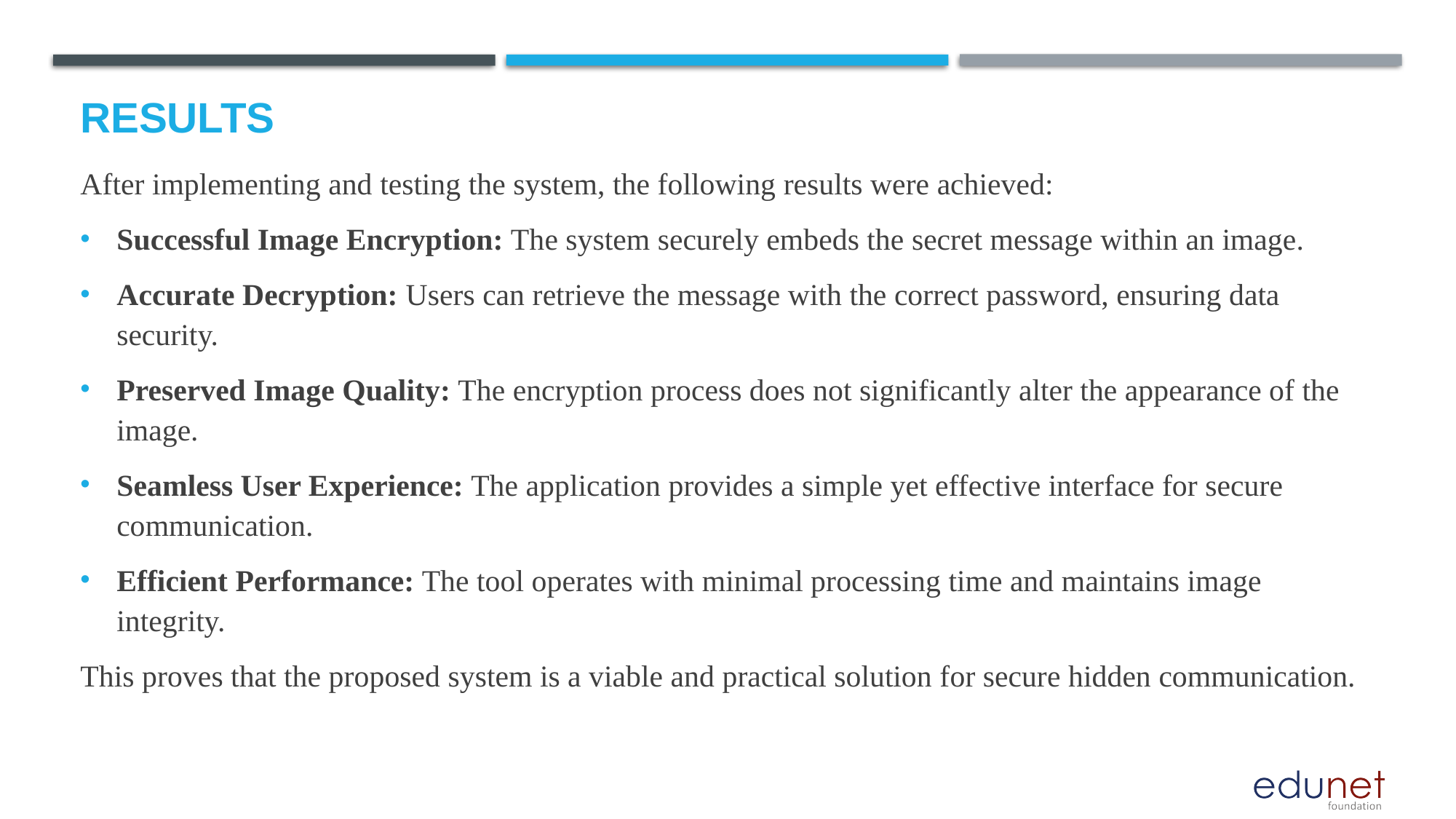

# Results
After implementing and testing the system, the following results were achieved:
Successful Image Encryption: The system securely embeds the secret message within an image.
Accurate Decryption: Users can retrieve the message with the correct password, ensuring data security.
Preserved Image Quality: The encryption process does not significantly alter the appearance of the image.
Seamless User Experience: The application provides a simple yet effective interface for secure communication.
Efficient Performance: The tool operates with minimal processing time and maintains image integrity.
This proves that the proposed system is a viable and practical solution for secure hidden communication.